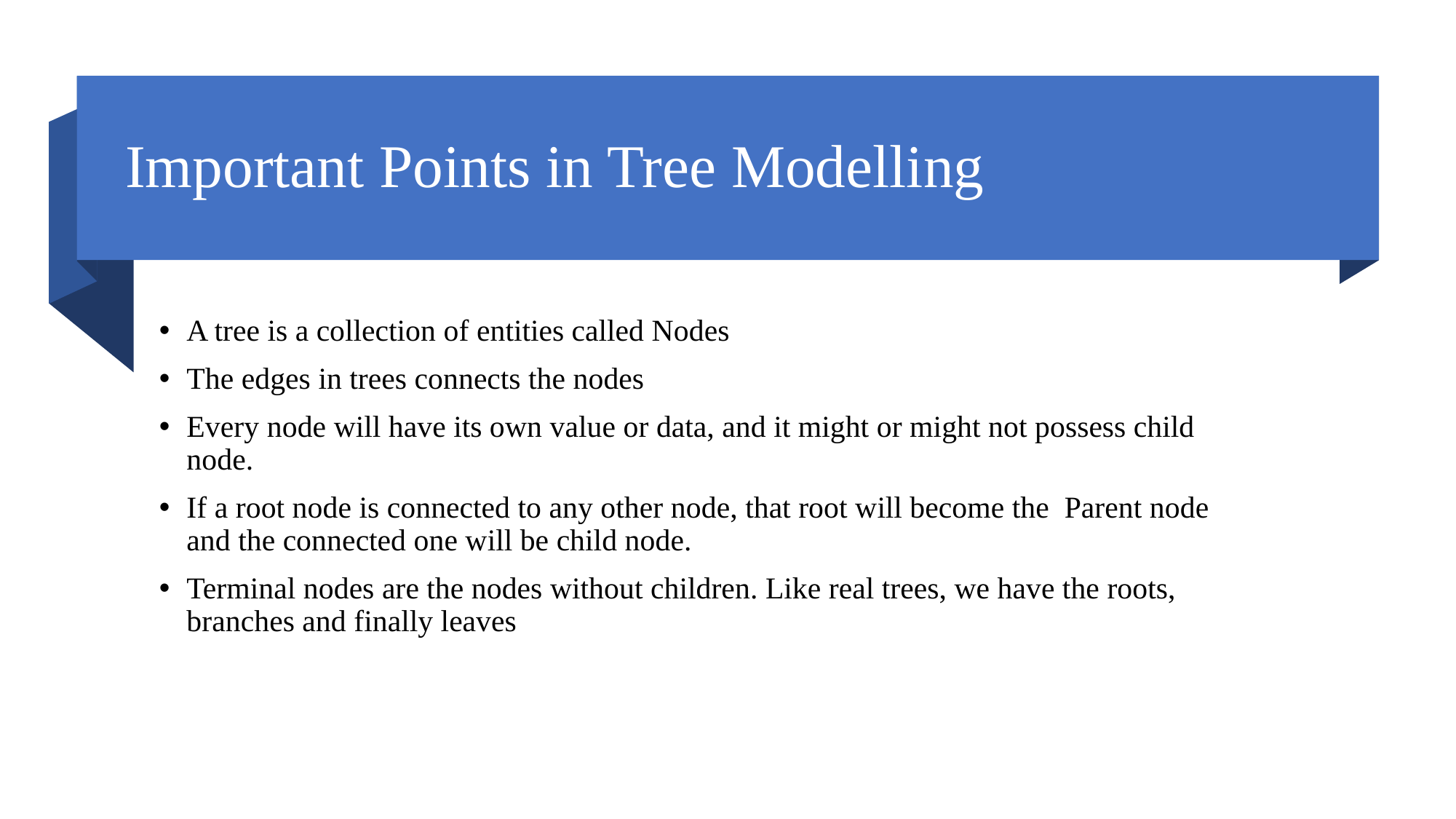

# Important Points in Tree Modelling

A tree is a collection of entities called Nodes
The edges in trees connects the nodes
Every node will have its own value or data, and it might or might not possess child node.
If a root node is connected to any other node, that root will become the  Parent node and the connected one will be child node.
Terminal nodes are the nodes without children. Like real trees, we have the roots, branches and finally leaves